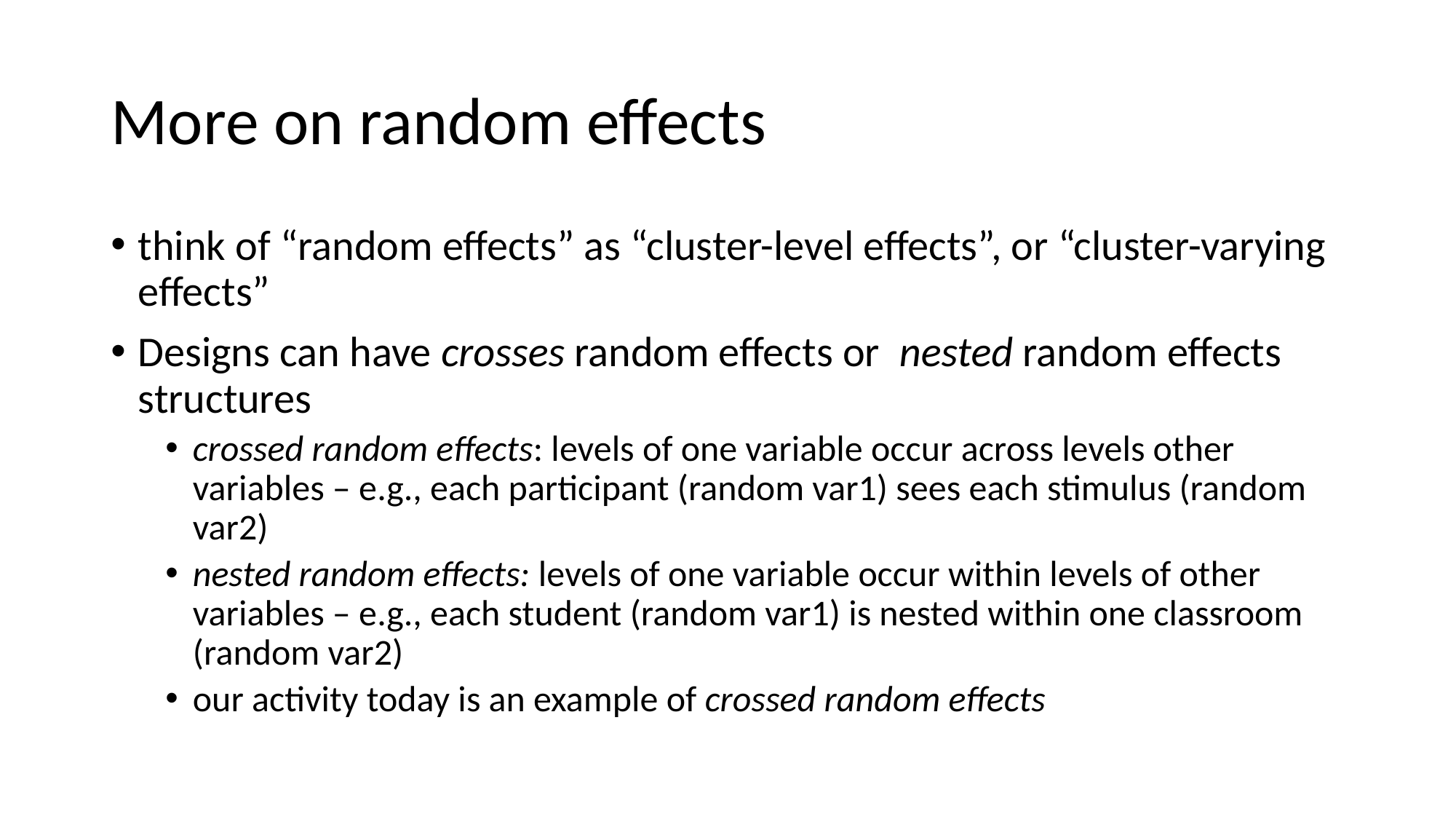

# More on random effects
think of “random effects” as “cluster-level effects”, or “cluster-varying effects”
Designs can have crosses random effects or  nested random effects structures
crossed random effects: levels of one variable occur across levels other variables – e.g., each participant (random var1) sees each stimulus (random var2)
nested random effects: levels of one variable occur within levels of other variables – e.g., each student (random var1) is nested within one classroom (random var2)
our activity today is an example of crossed random effects